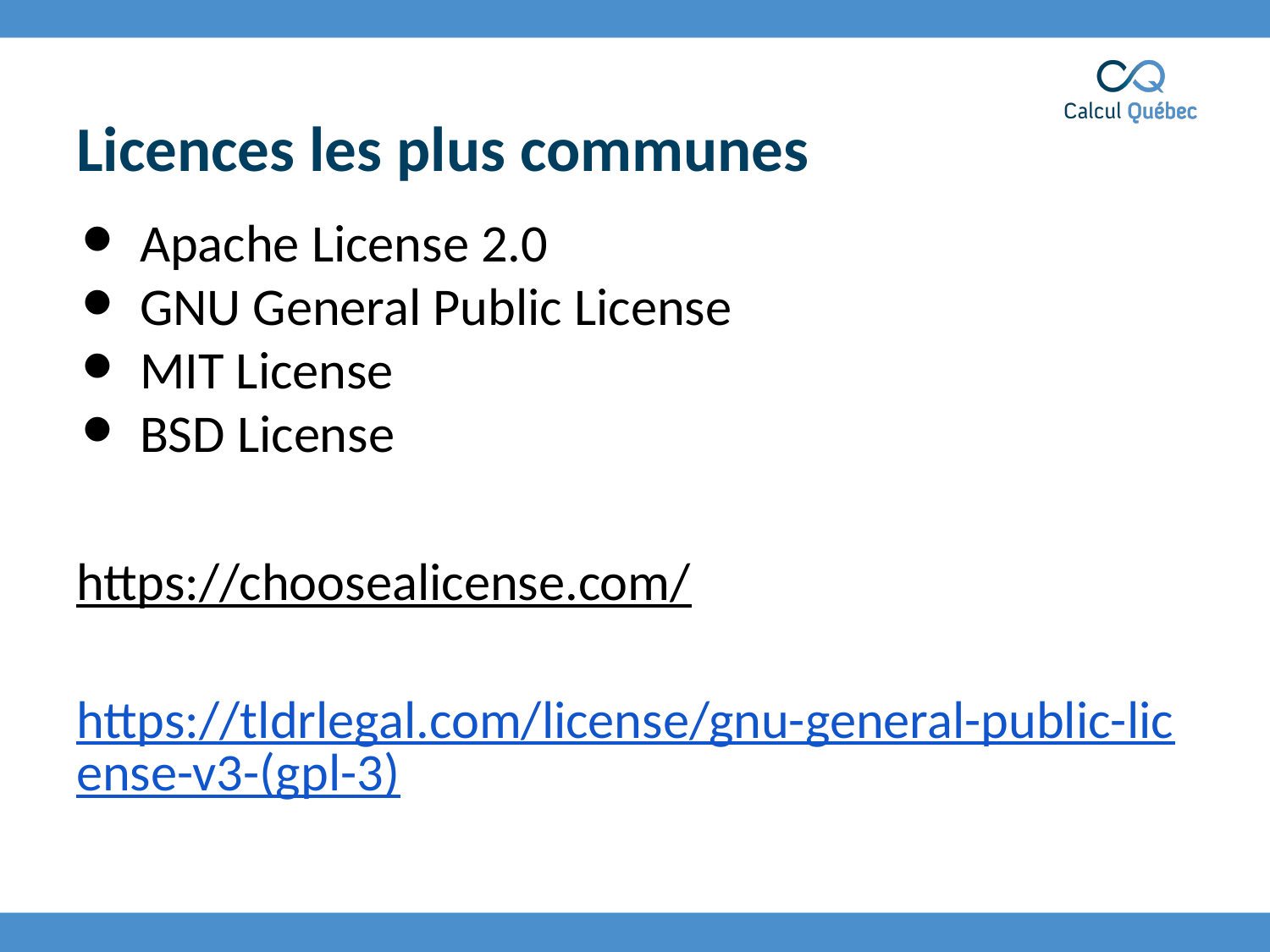

# Licences les plus communes
Apache License 2.0
GNU General Public License
MIT License
BSD License

https://choosealicense.com/
https://tldrlegal.com/license/gnu-general-public-license-v3-(gpl-3)